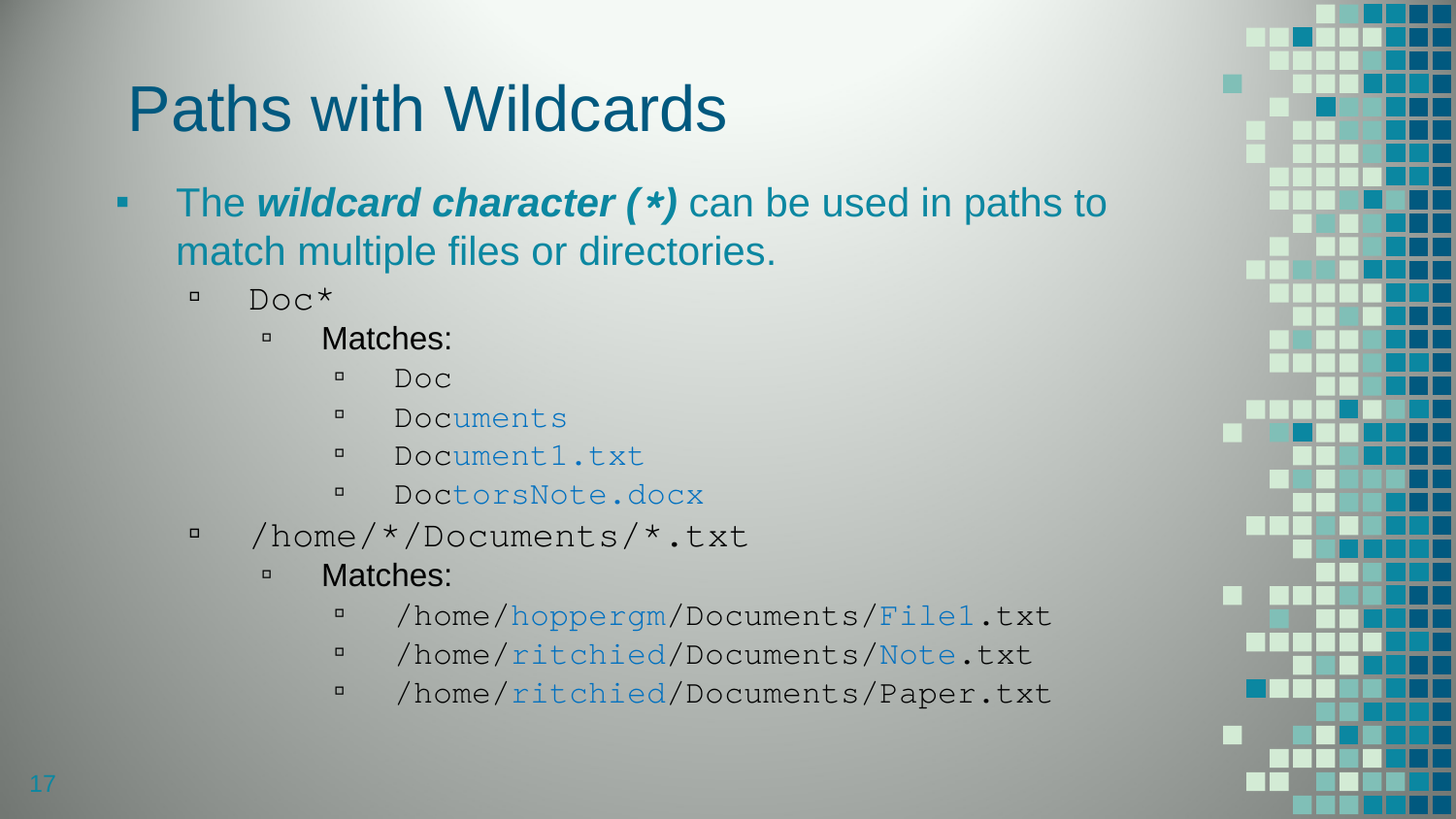

# Paths with Wildcards
The wildcard character (*) can be used in paths to match multiple files or directories.
Doc*
Matches:
Doc
Documents
Document1.txt
DoctorsNote.docx
/home/*/Documents/*.txt
Matches:
/home/hoppergm/Documents/File1.txt
/home/ritchied/Documents/Note.txt
/home/ritchied/Documents/Paper.txt
17